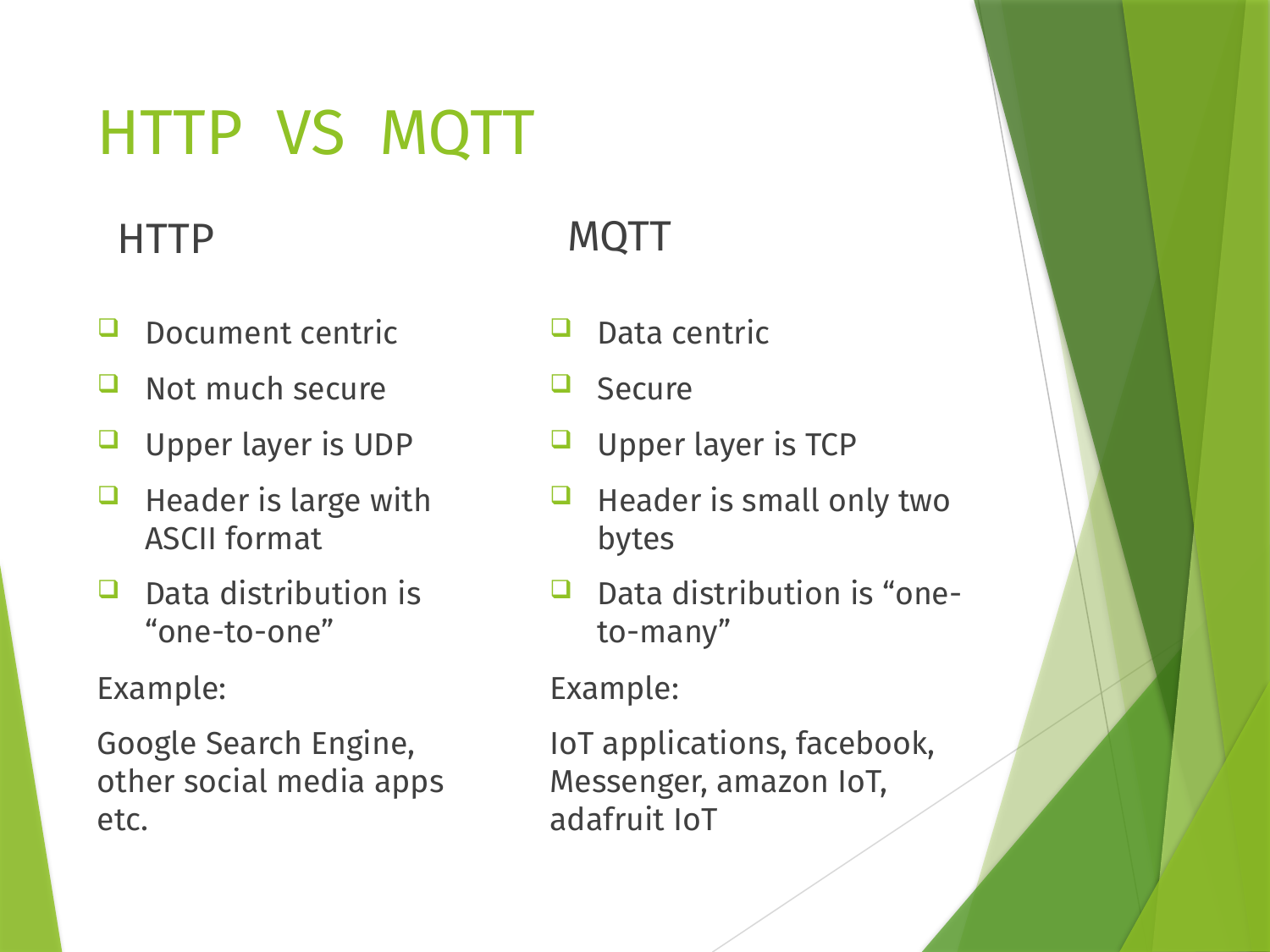

# HTTP  VS  MQTT
MQTT
HTTP
Document centric
Not much secure
Upper layer is UDP
Header is large with ASCII format
Data distribution is “one-to-one”
Example:
Google Search Engine,       other social media apps etc.
Data centric
Secure
Upper layer is TCP
Header is small only two bytes
Data distribution is “one-to-many”
Example:
IoT applications, facebook, Messenger, amazon IoT, adafruit IoT